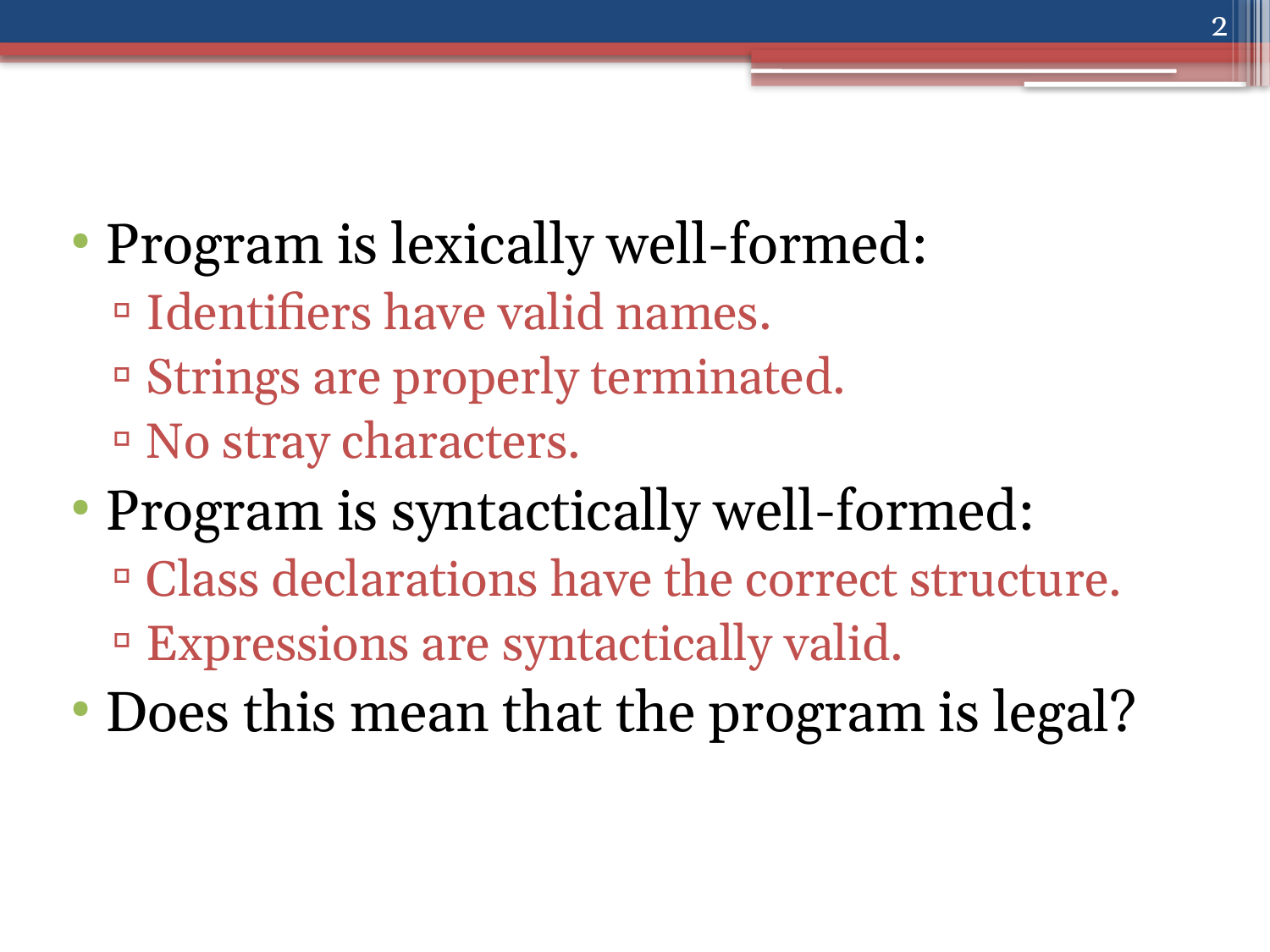

2
Program is lexically well-formed:
Identifiers have valid names.
Strings are properly terminated.
No stray characters.
Program is syntactically well-formed:
Class declarations have the correct structure.
Expressions are syntactically valid.
Does this mean that the program is legal?